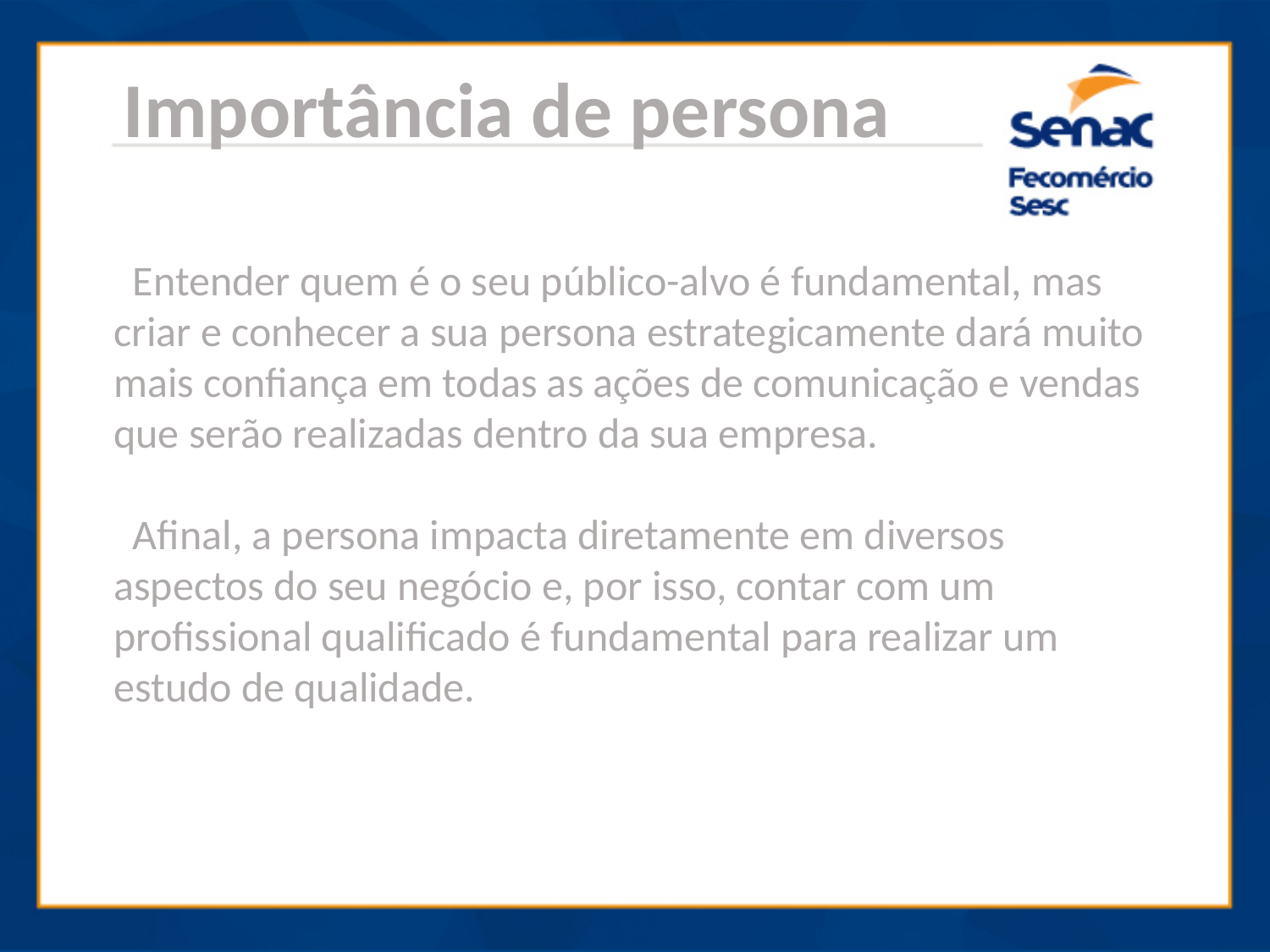

Importância de persona
  Entender quem é o seu público-alvo é fundamental, mas criar e conhecer a sua persona estrategicamente dará muito mais confiança em todas as ações de comunicação e vendas que serão realizadas dentro da sua empresa.

  Afinal, a persona impacta diretamente em diversos aspectos do seu negócio e, por isso, contar com um profissional qualificado é fundamental para realizar um estudo de qualidade.